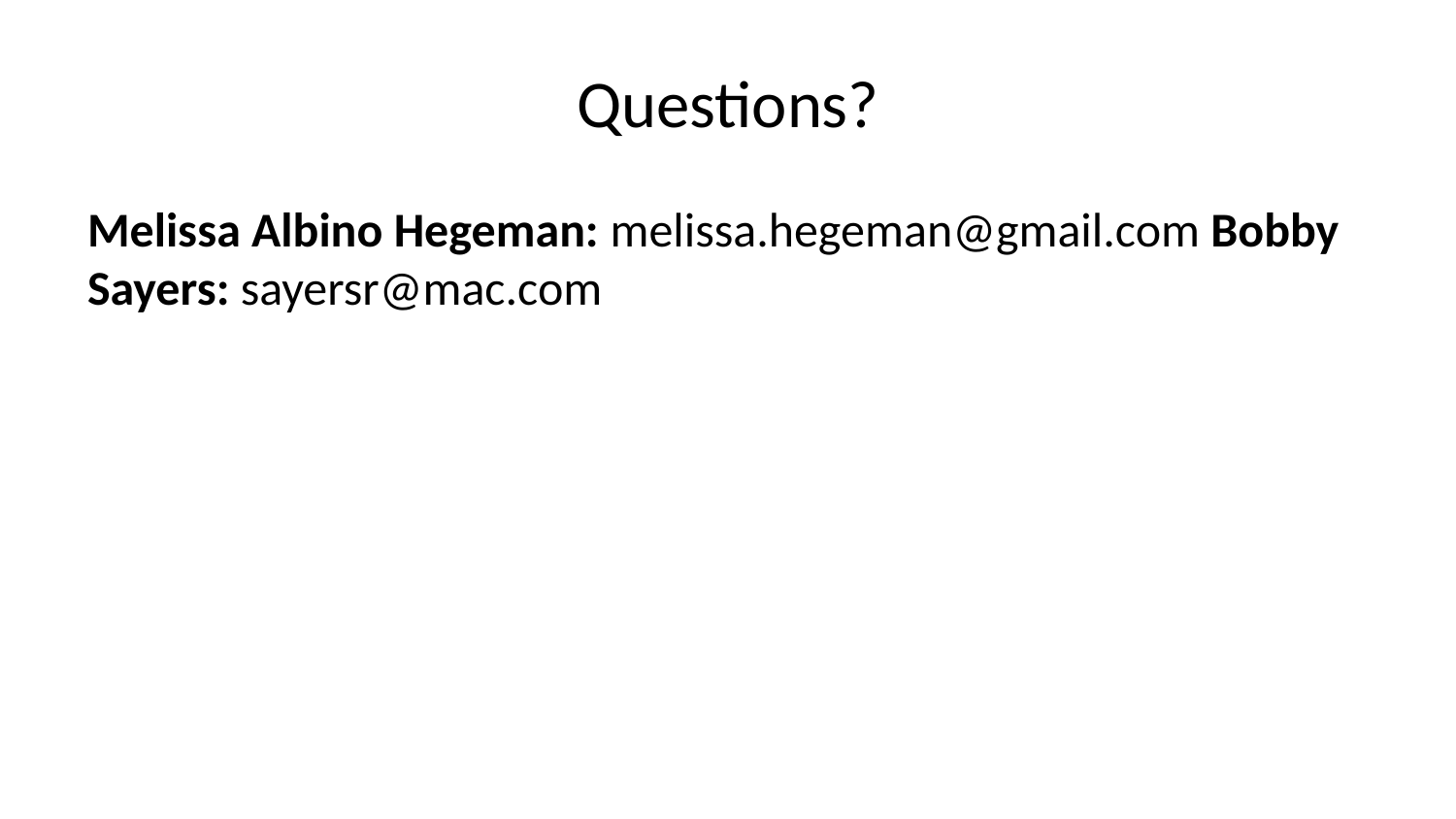

# Questions?
Melissa Albino Hegeman: melissa.hegeman@gmail.com Bobby Sayers: sayersr@mac.com